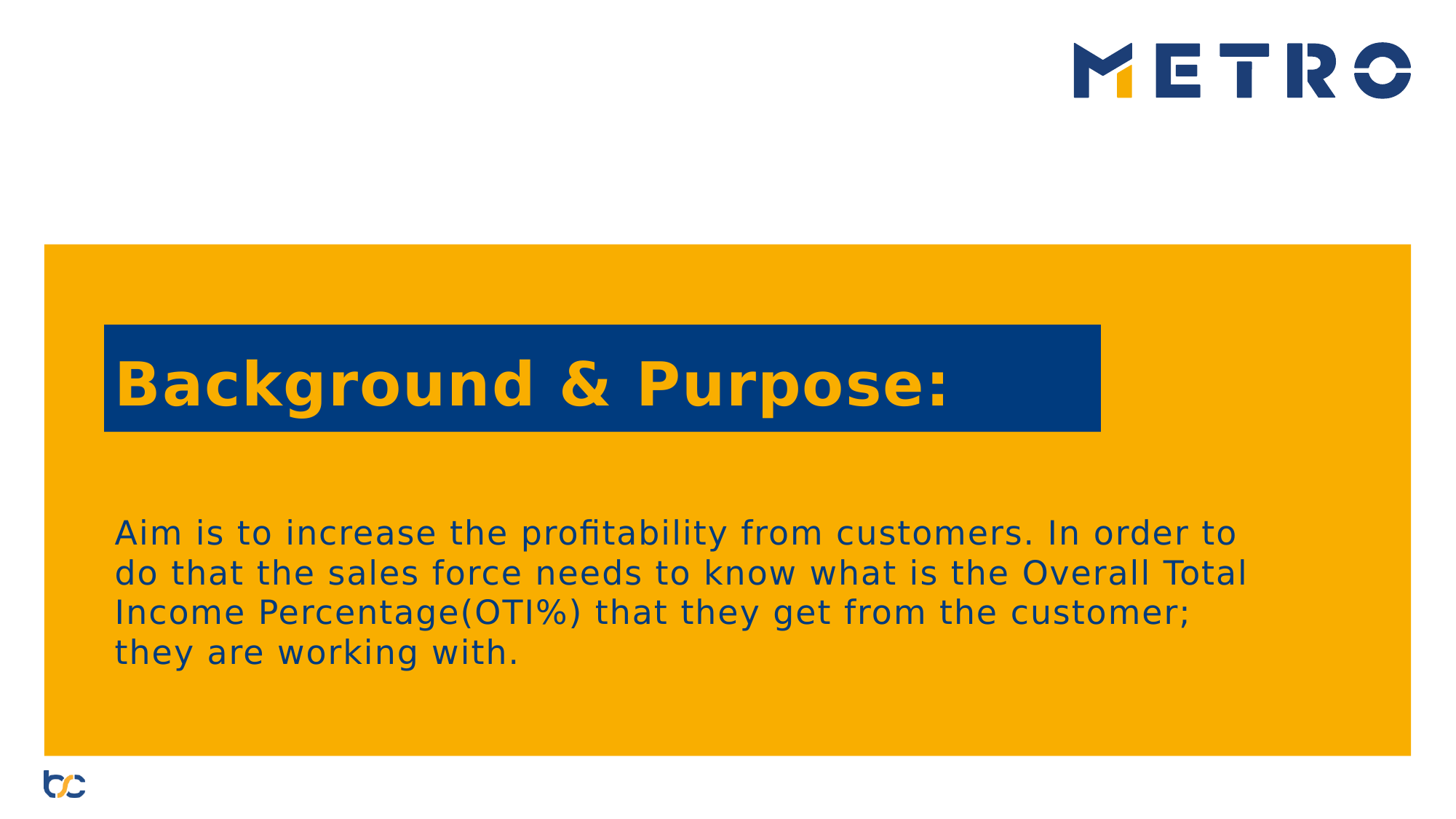

# Background & Purpose:
Aim is to increase the profitability from customers. In order to
do that the sales force needs to know what is the Overall Total
Income Percentage(OTI%) that they get from the customer;
they are working with.